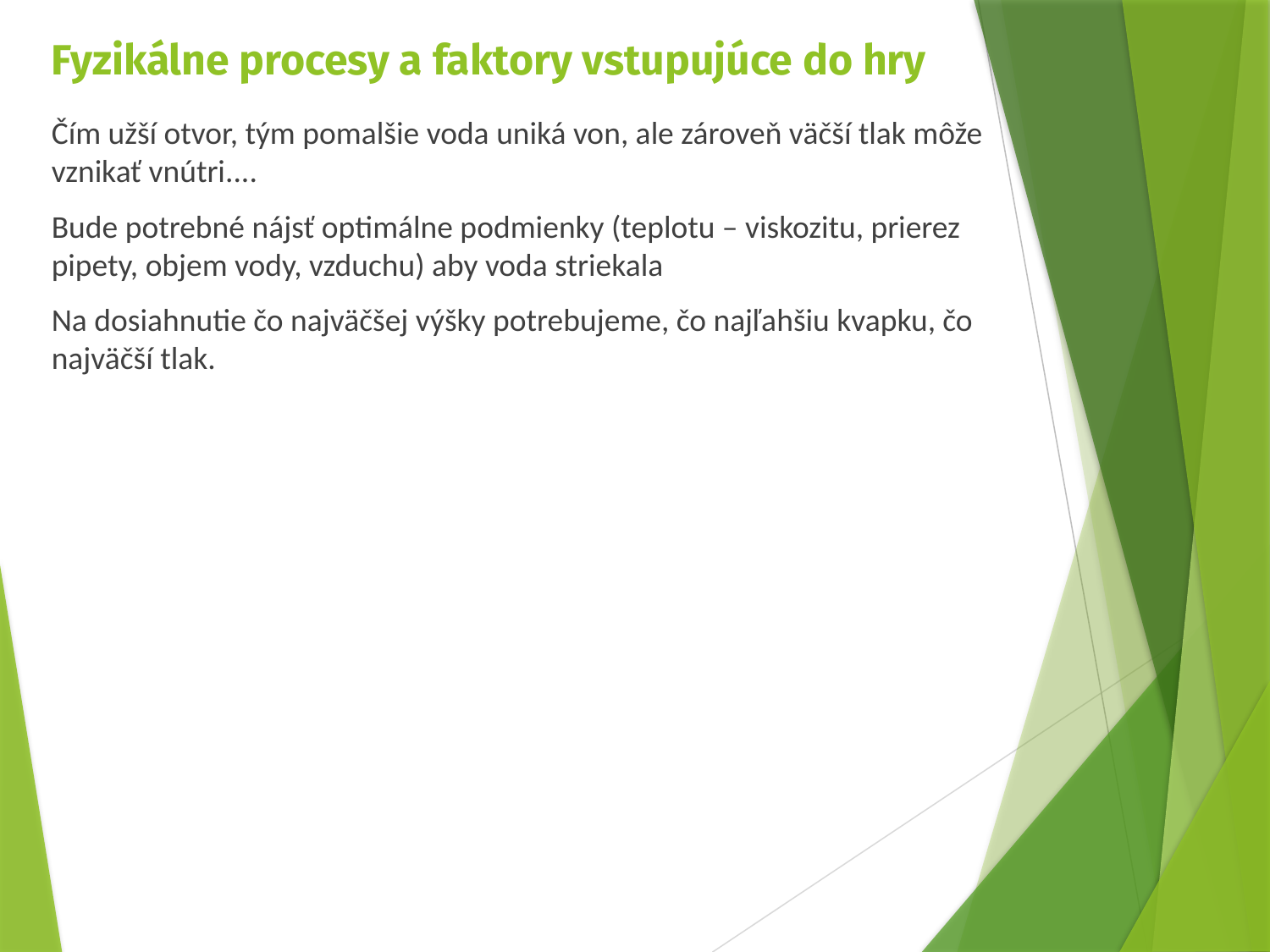

# Fyzikálne procesy a faktory vstupujúce do hry
Čím užší otvor, tým pomalšie voda uniká von, ale zároveň väčší tlak môže vznikať vnútri....
Bude potrebné nájsť optimálne podmienky (teplotu – viskozitu, prierez pipety, objem vody, vzduchu) aby voda striekala
Na dosiahnutie čo najväčšej výšky potrebujeme, čo najľahšiu kvapku, čo najväčší tlak.